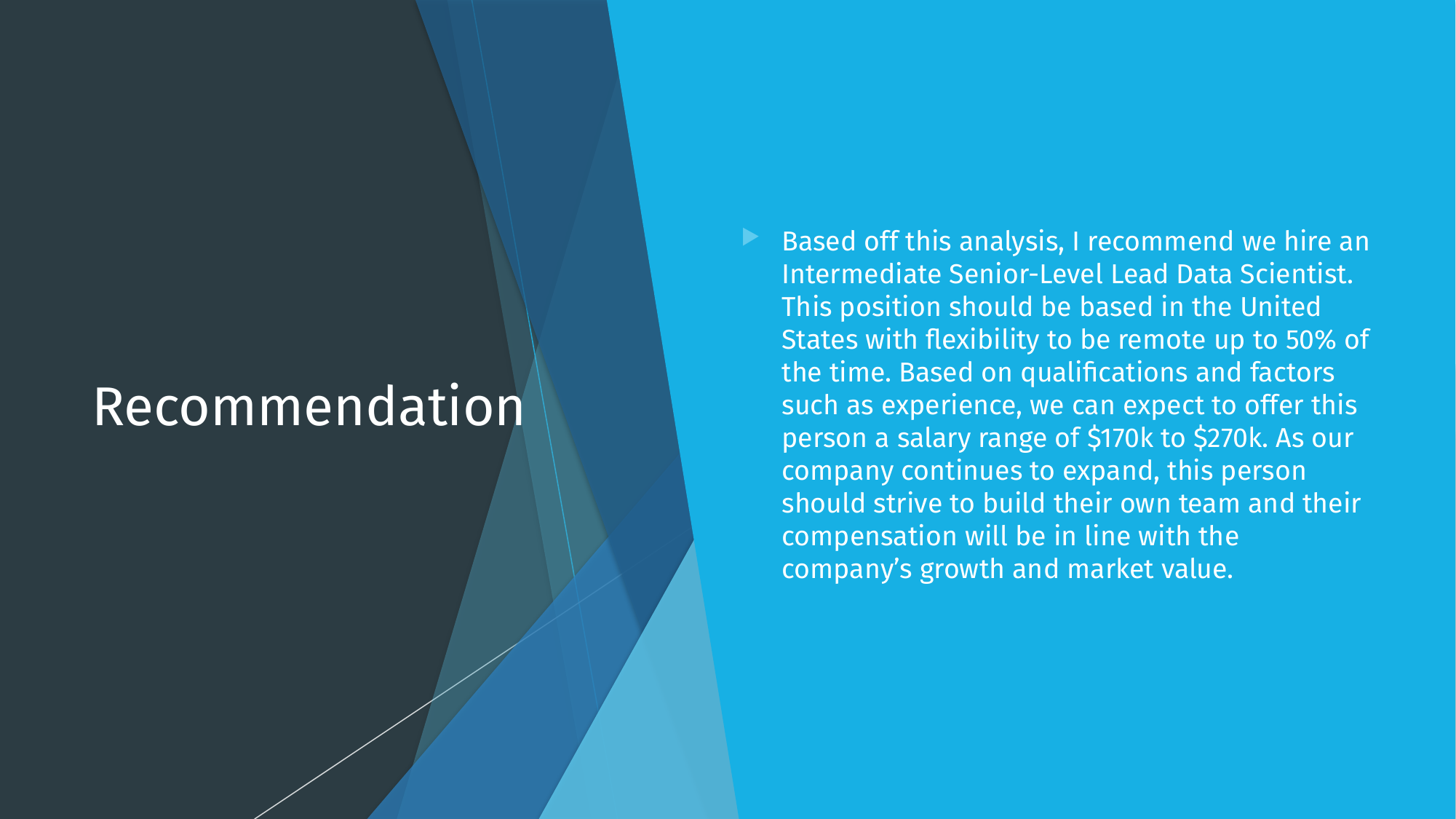

# Recommendation
Based off this analysis, I recommend we hire an Intermediate Senior-Level Lead Data Scientist. This position should be based in the United States with flexibility to be remote up to 50% of the time. Based on qualifications and factors such as experience, we can expect to offer this person a salary range of $170k to $270k. As our company continues to expand, this person should strive to build their own team and their compensation will be in line with the company’s growth and market value.